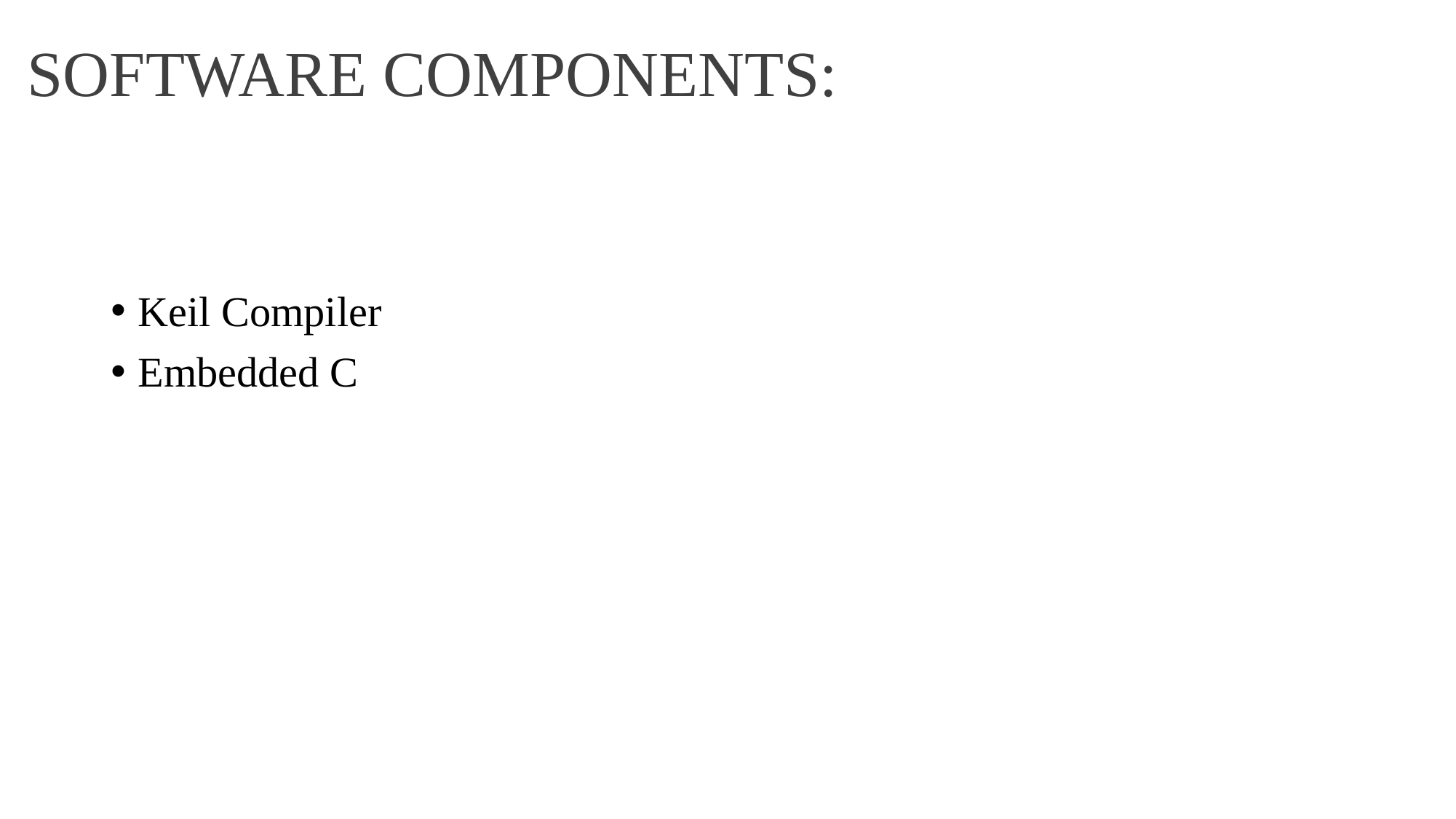

# SOFTWARE COMPONENTS:
Keil Compiler
Embedded C